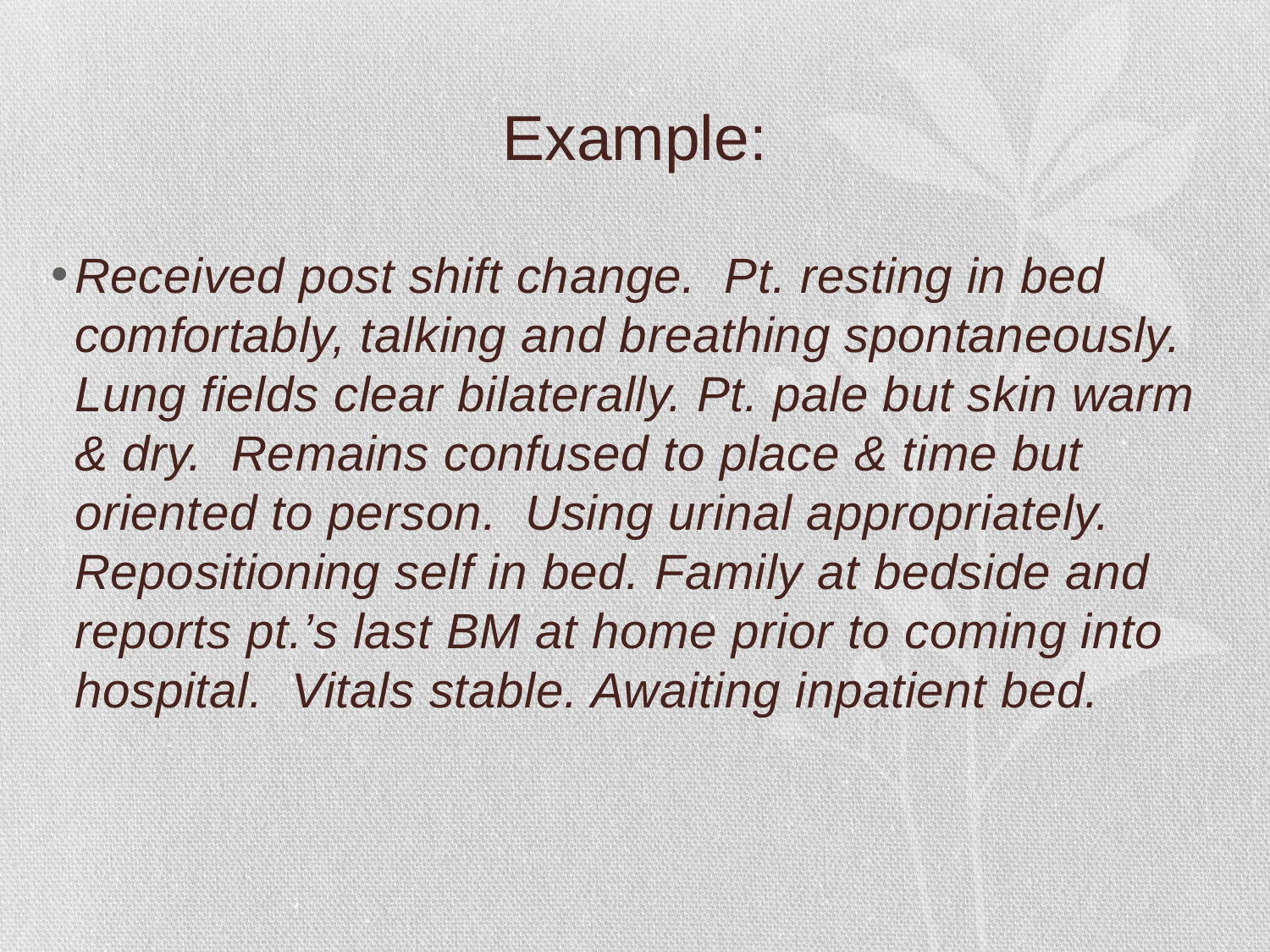

# Example:

Received post shift change.  Pt. resting in bed comfortably, talking and breathing spontaneously. Lung fields clear bilaterally. Pt. pale but skin warm & dry.  Remains confused to place & time but oriented to person.  Using urinal appropriately. Repositioning self in bed. Family at bedside and reports pt.’s last BM at home prior to coming into hospital.  Vitals stable. Awaiting inpatient bed.